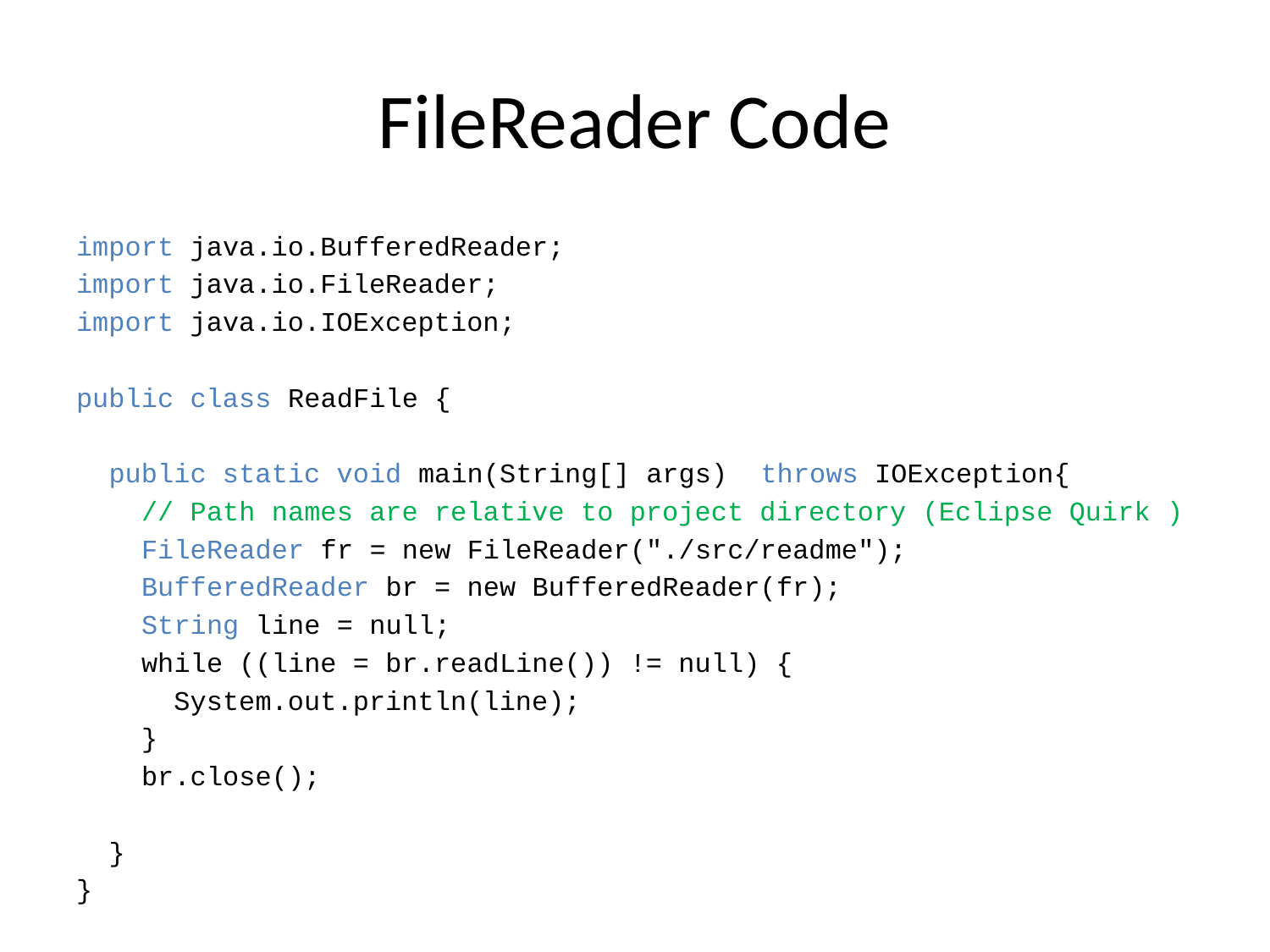

# FileReader Code
import java.io.BufferedReader;
import java.io.FileReader;
import java.io.IOException;

public class ReadFile {

  public static void main(String[] args)  throws IOException{
    // Path names are relative to project directory (Eclipse Quirk )
    FileReader fr = new FileReader("./src/readme");
    BufferedReader br = new BufferedReader(fr);
    String line = null;
    while ((line = br.readLine()) != null) {
      System.out.println(line);
    }
    br.close();

  }
}